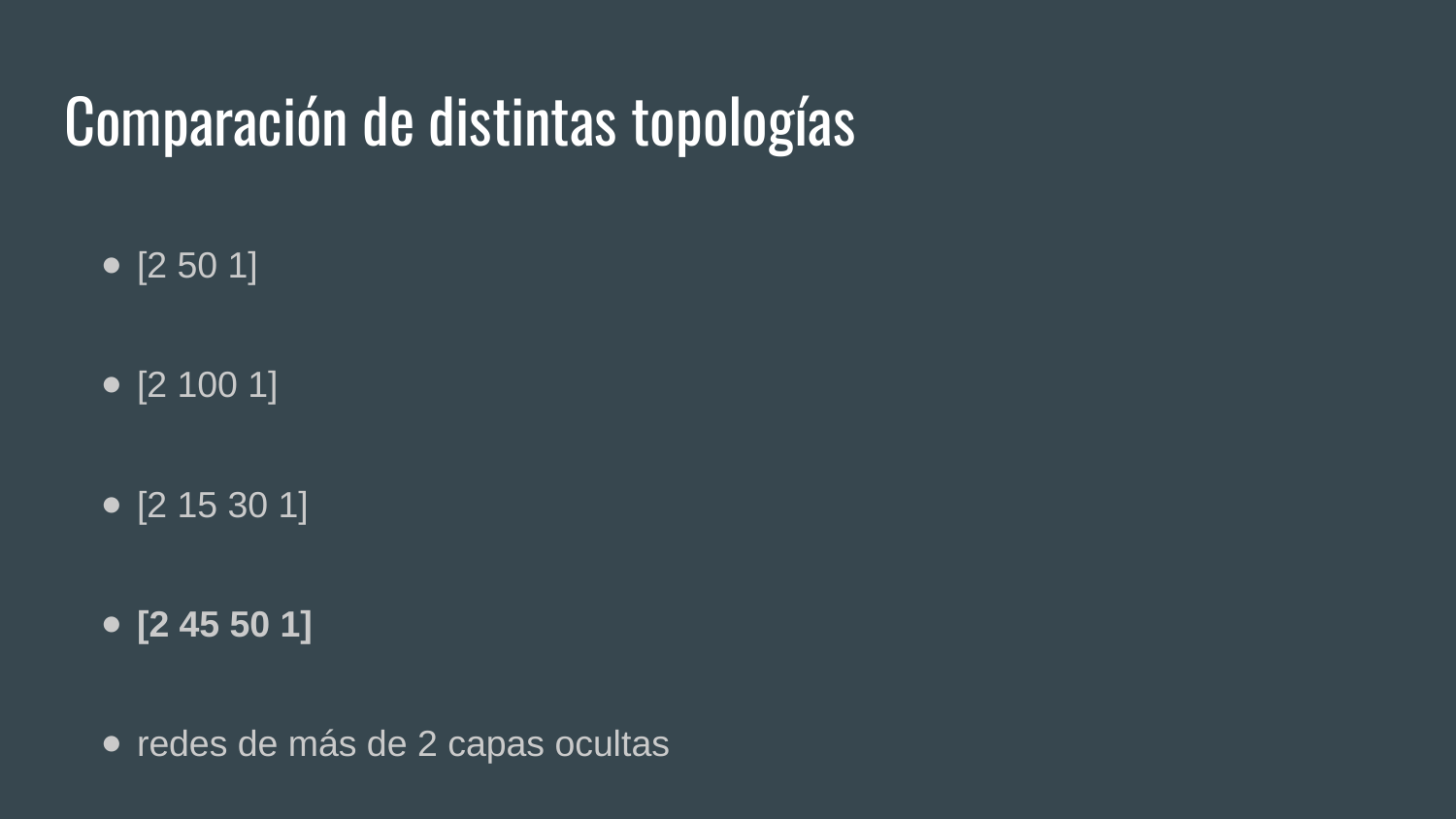

# Comparación de distintas topologías
[2 50 1]
[2 100 1]
[2 15 30 1]
[2 45 50 1]
redes de más de 2 capas ocultas